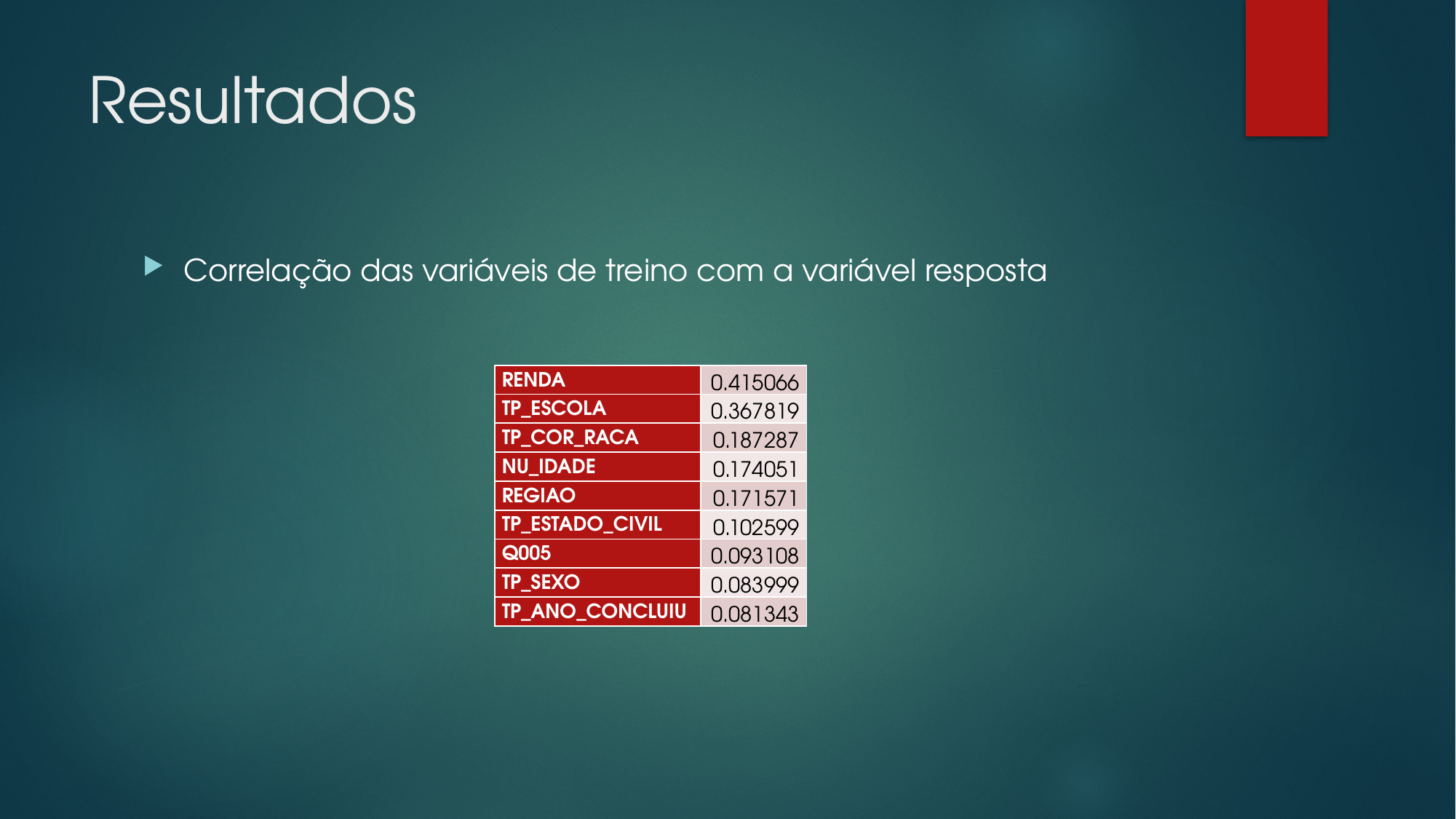

# Resultados
Correlação das variáveis de treino com a variável resposta

| RENDA | 0.415066 |
| --- | --- |
| TP\_ESCOLA | 0.367819 |
| TP\_COR\_RACA | 0.187287 |
| NU\_IDADE | 0.174051 |
| REGIAO | 0.171571 |
| TP\_ESTADO\_CIVIL | 0.102599 |
| Q005 | 0.093108 |
| TP\_SEXO | 0.083999 |
| TP\_ANO\_CONCLUIU | 0.081343 |